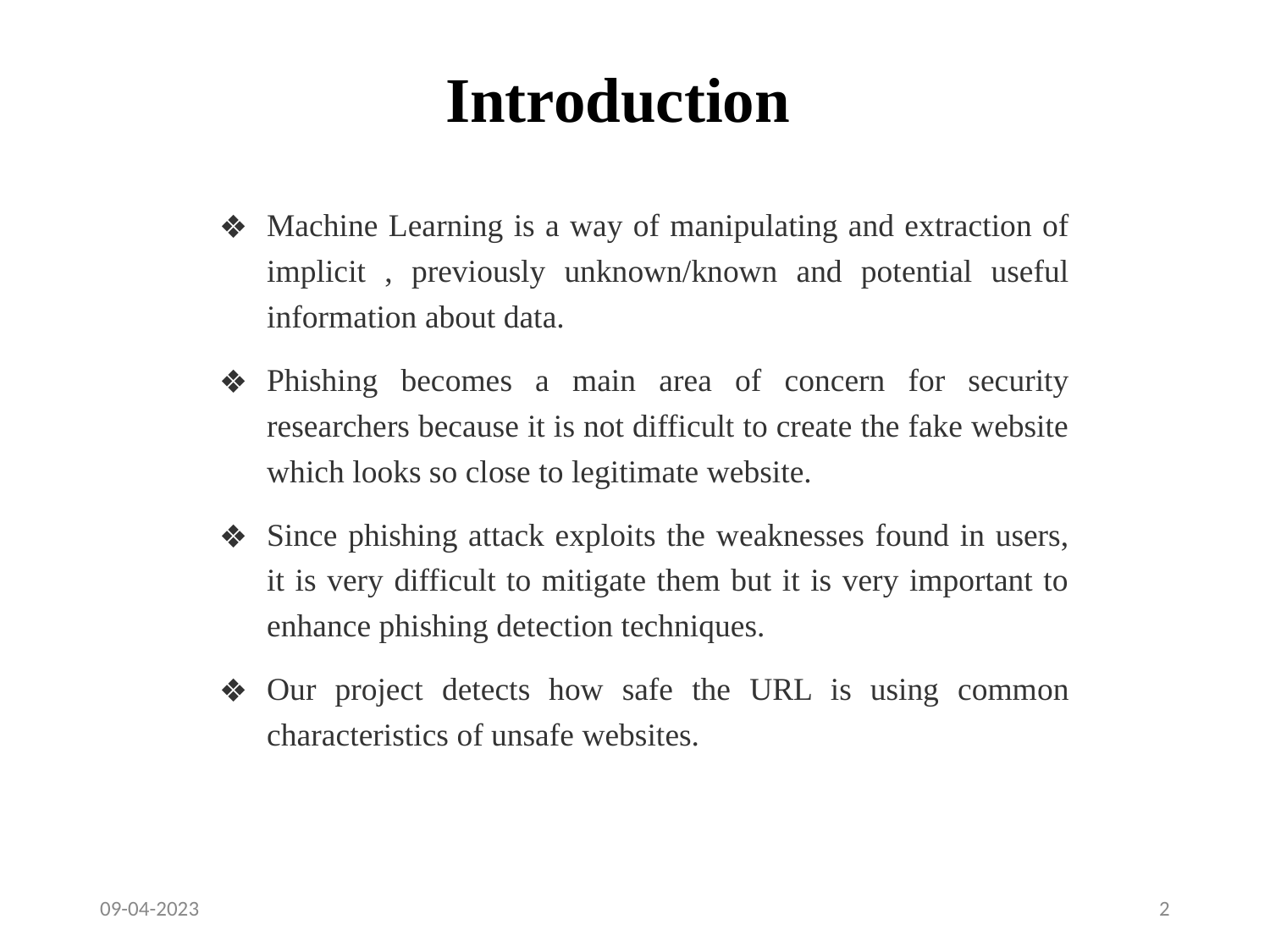

# Introduction
Machine Learning is a way of manipulating and extraction of implicit , previously unknown/known and potential useful information about data.
Phishing becomes a main area of concern for security researchers because it is not difficult to create the fake website which looks so close to legitimate website.
Since phishing attack exploits the weaknesses found in users, it is very difficult to mitigate them but it is very important to enhance phishing detection techniques.
Our project detects how safe the URL is using common characteristics of unsafe websites.
09-04-2023
2